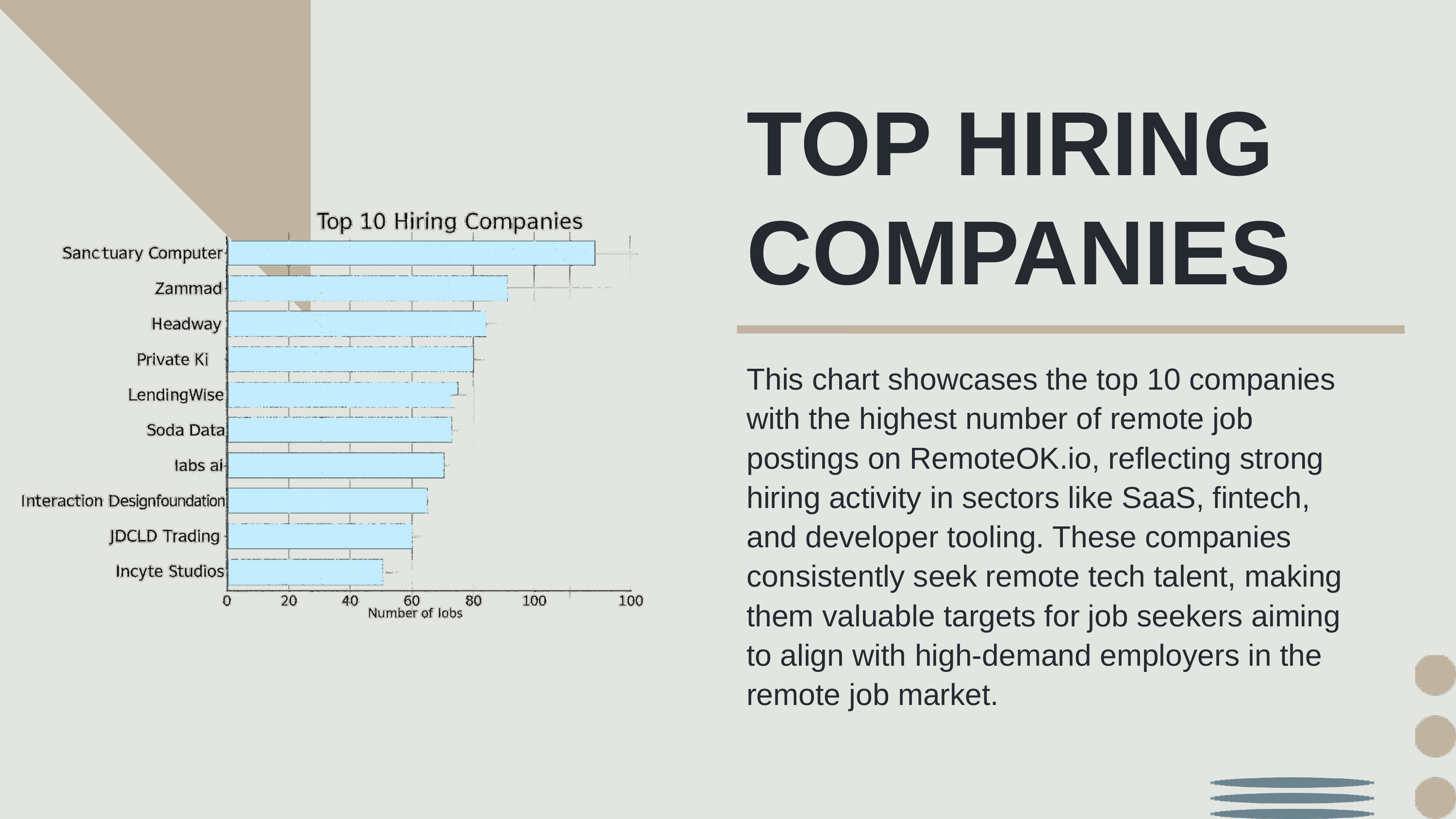

TOP HIRING COMPANIES

This chart showcases the top 10 companies with the highest number of remote job postings on RemoteOK.io, reflecting strong hiring activity in sectors like SaaS, fintech, and developer tooling. These companies consistently seek remote tech talent, making them valuable targets for job seekers aiming to align with high-demand employers in the remote job market.